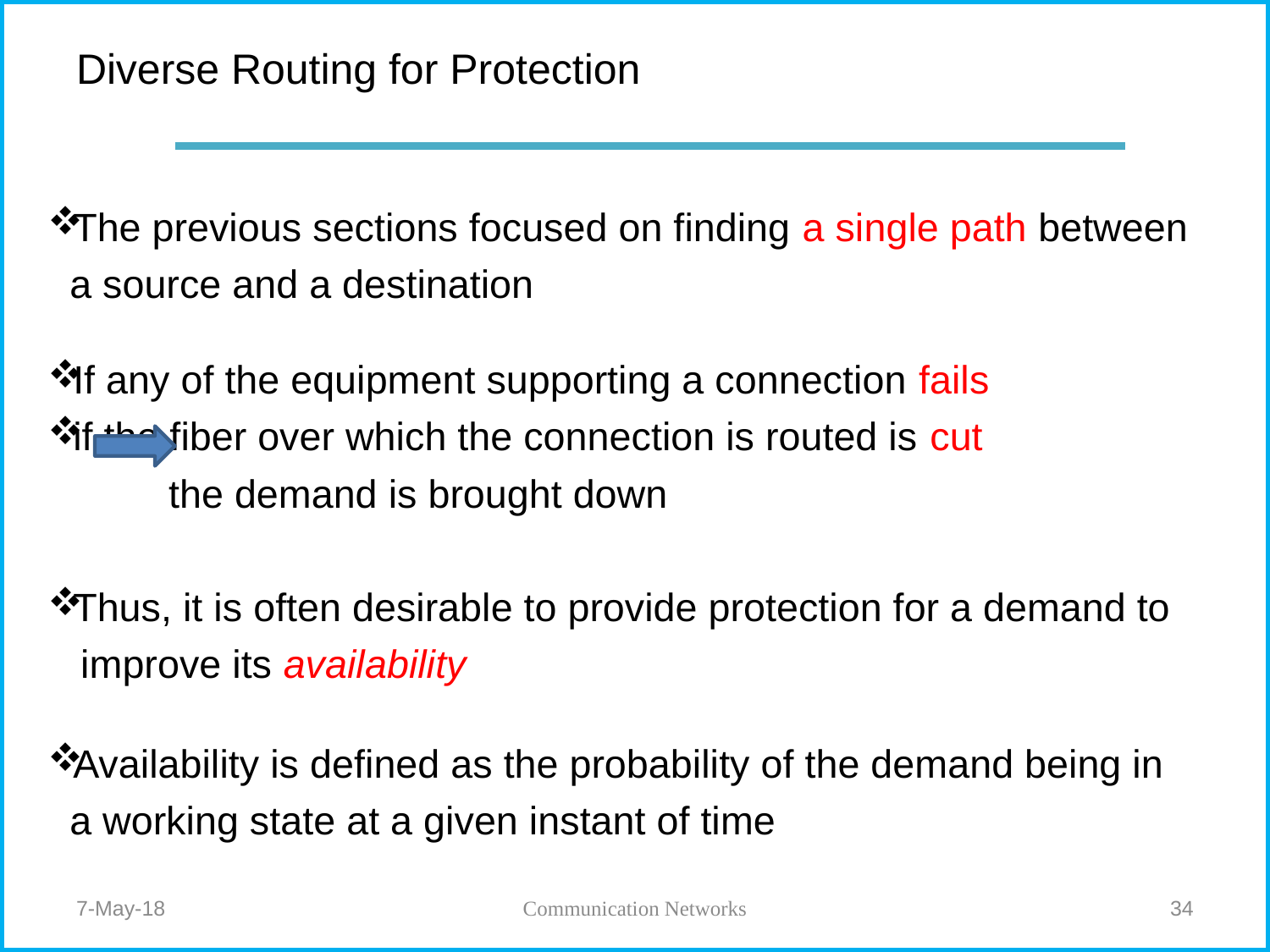

# Diverse Routing for Protection
The previous sections focused on finding a single path between
  a source and a destination
If any of the equipment supporting a connection fails
if the fiber over which the connection is routed is cut
           the demand is brought down

Thus, it is often desirable to provide protection for a demand to
   improve its availability

Availability is defined as the probability of the demand being in
  a working state at a given instant of time

7-May-18
Communication Networks
34